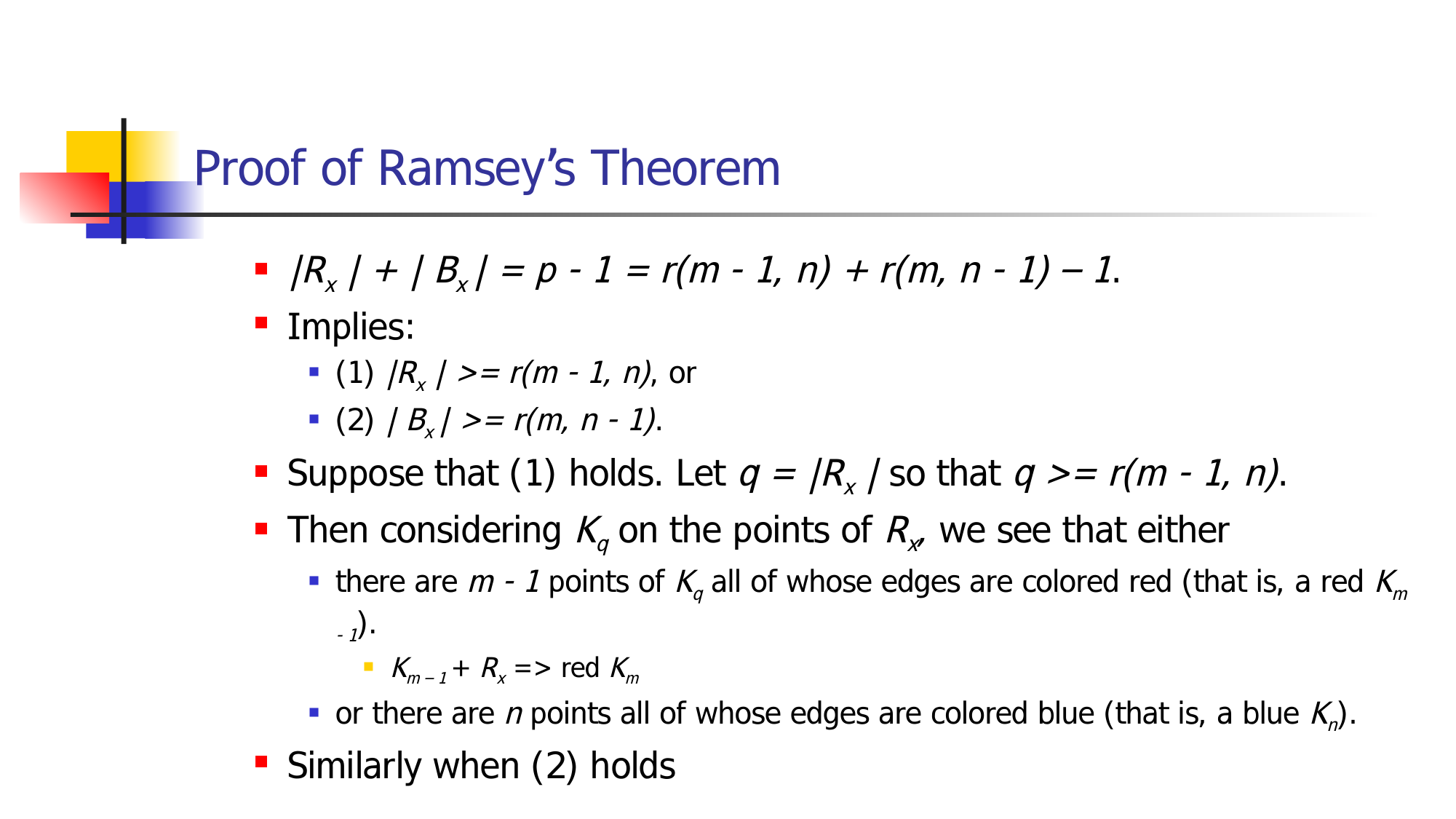

# Proof of Ramsey’s Theorem
|Rx | + | Bx | = p - 1 = r(m - 1, n) + r(m, n - 1) – 1.
Implies:
(1) |Rx | >= r(m - 1, n), or
(2) | Bx | >= r(m, n - 1).
Suppose that (1) holds. Let q = |Rx | so that q >= r(m - 1, n).
Then considering Kq on the points of Rx, we see that either
there are m - 1 points of Kq all of whose edges are colored red (that is, a red Km - 1).
Km – 1 + Rx => red Km
or there are n points all of whose edges are colored blue (that is, a blue Kn).
Similarly when (2) holds